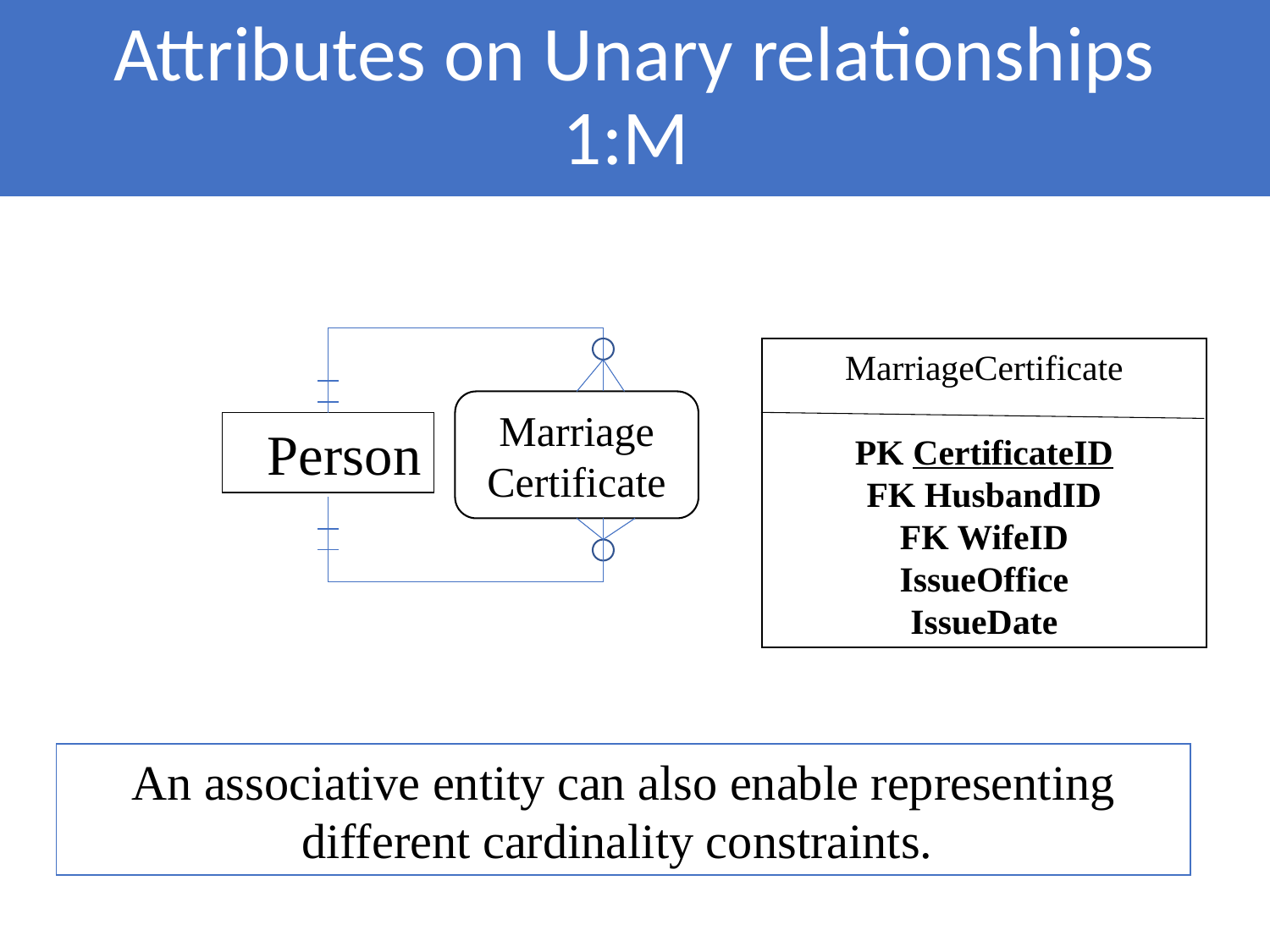

# Attributes on Unary relationships 1:M

MarriageCertificate

PK CertificateID
FK HusbandID
FK WifeID
IssueOffice
IssueDate
Marriage Certificate
Person

An associative entity can also enable representing different cardinality constraints.